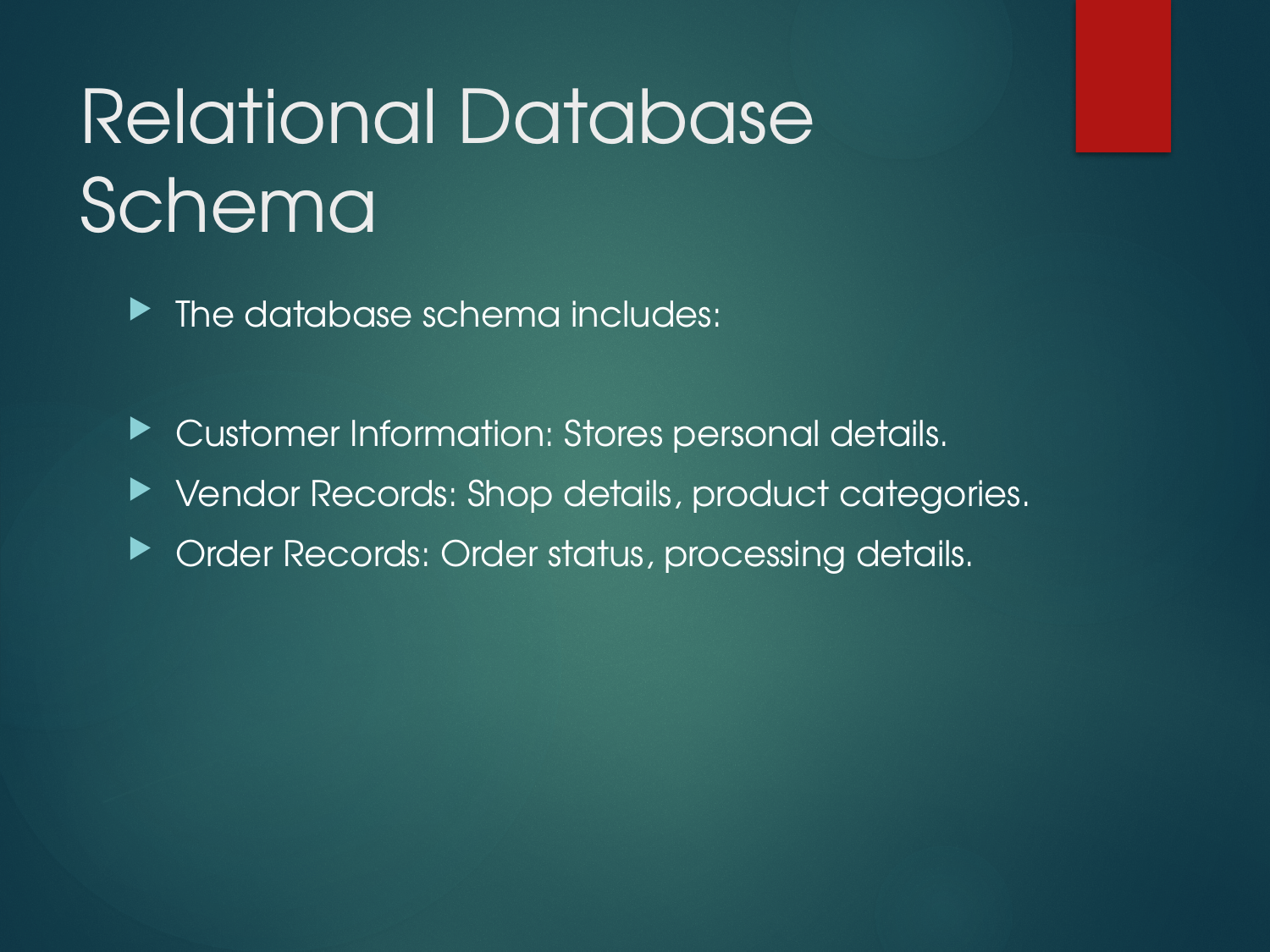

# Relational Database Schema
The database schema includes:

Customer Information: Stores personal details.
Vendor Records: Shop details, product categories.
Order Records: Order status, processing details.